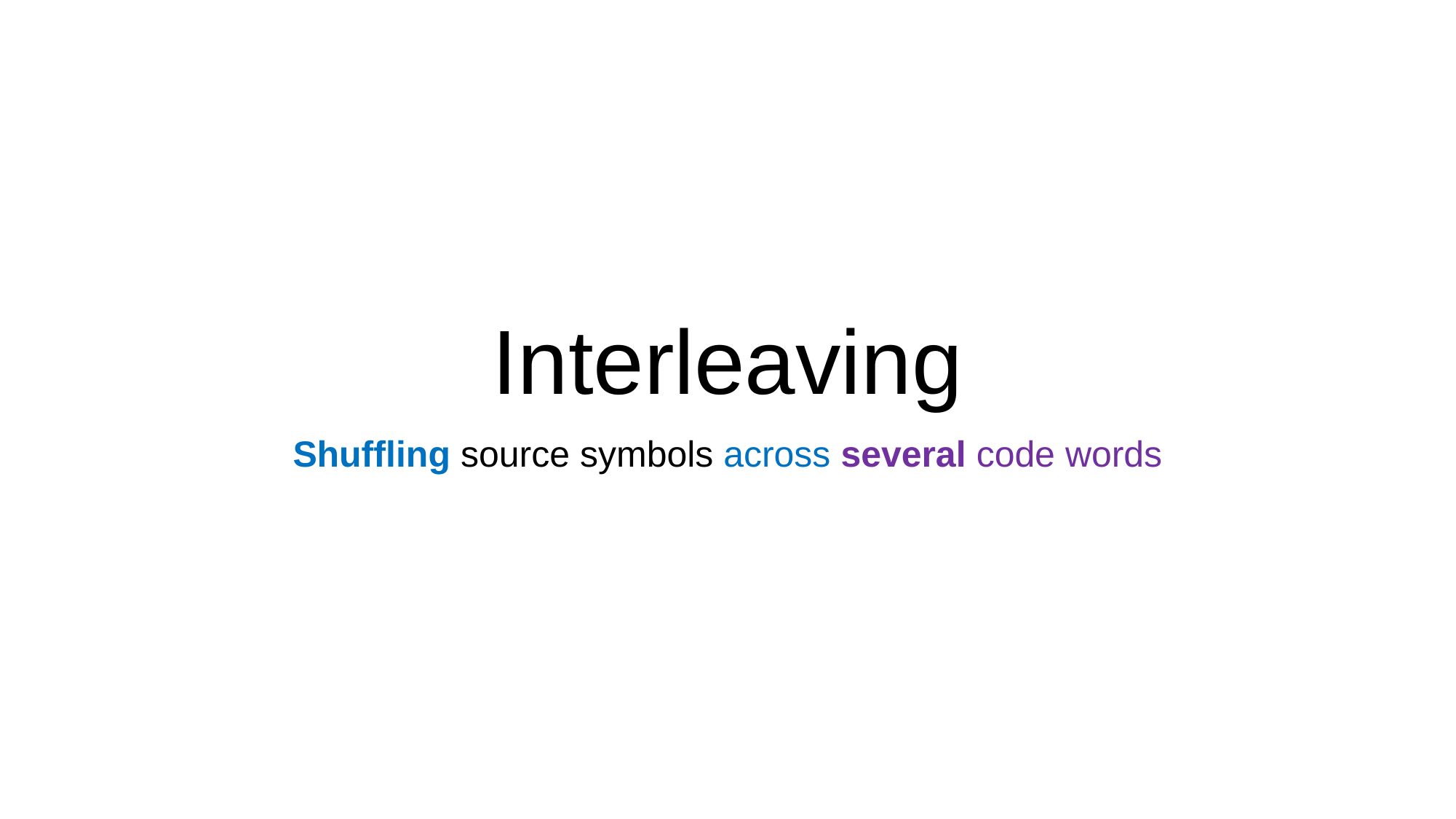

# Interleaving
Shuffling source symbols across several code words